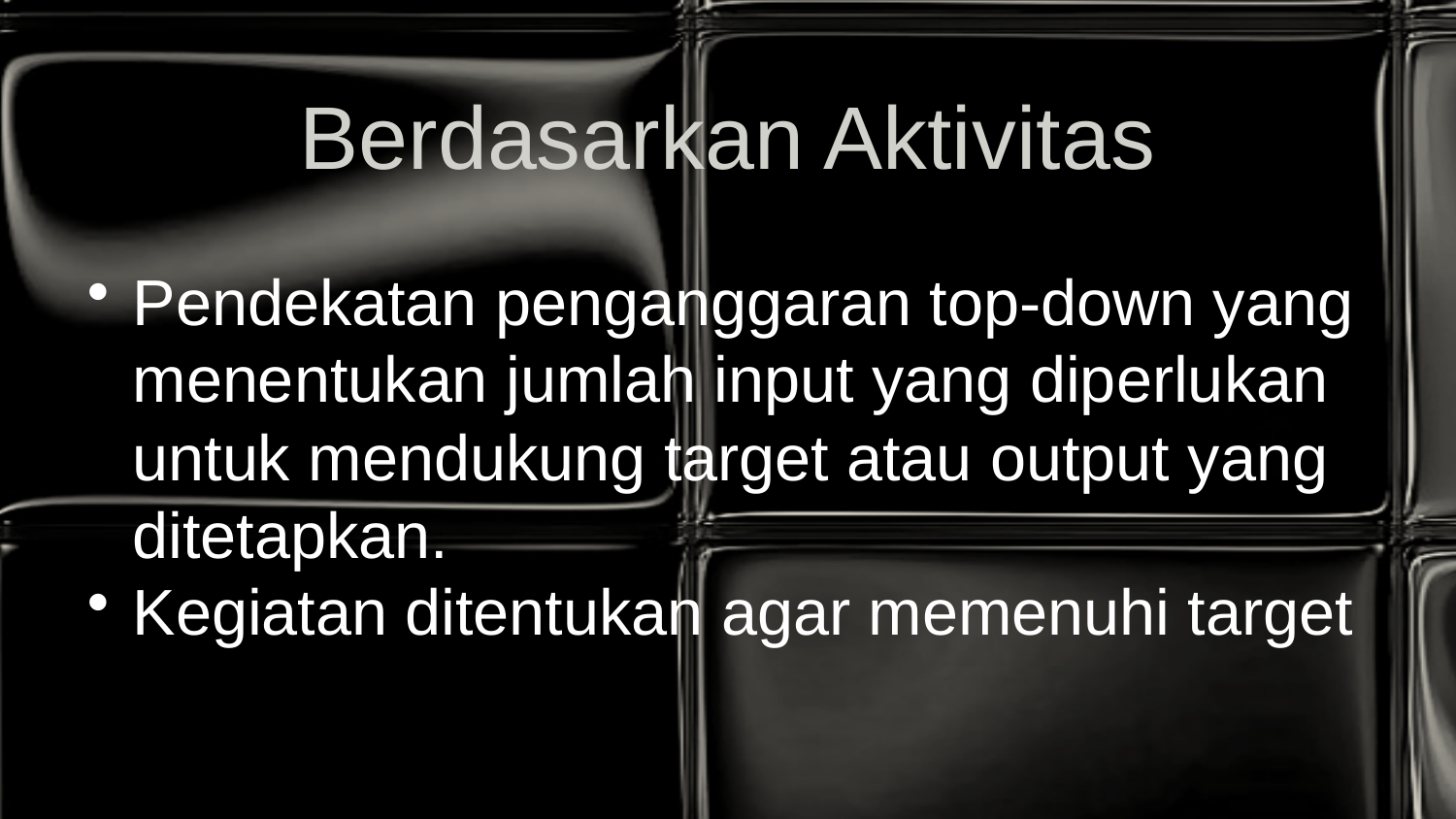

# Berdasarkan Aktivitas
Pendekatan penganggaran top-down yang menentukan jumlah input yang diperlukan untuk mendukung target atau output yang ditetapkan.
Kegiatan ditentukan agar memenuhi target